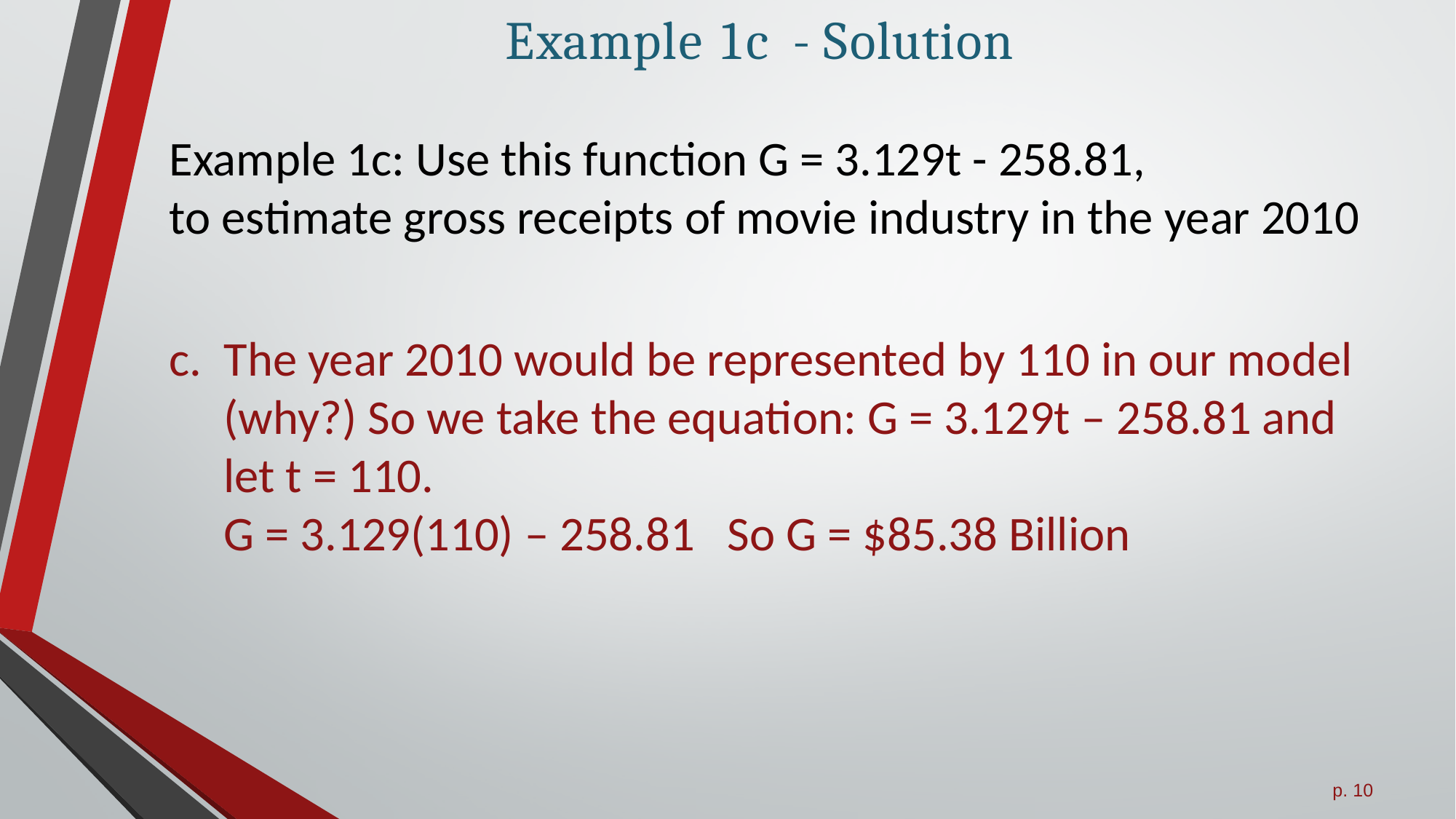

# Example 1c  - Solution
Example 1c: Use this function G = 3.129t - 258.81,
to estimate gross receipts of movie industry in the year 2010

The year 2010 would be represented by 110 in our model (why?) So we take the equation: G = 3.129t – 258.81 and let t = 110.
     G = 3.129(110) – 258.81   So G = $85.38 Billion